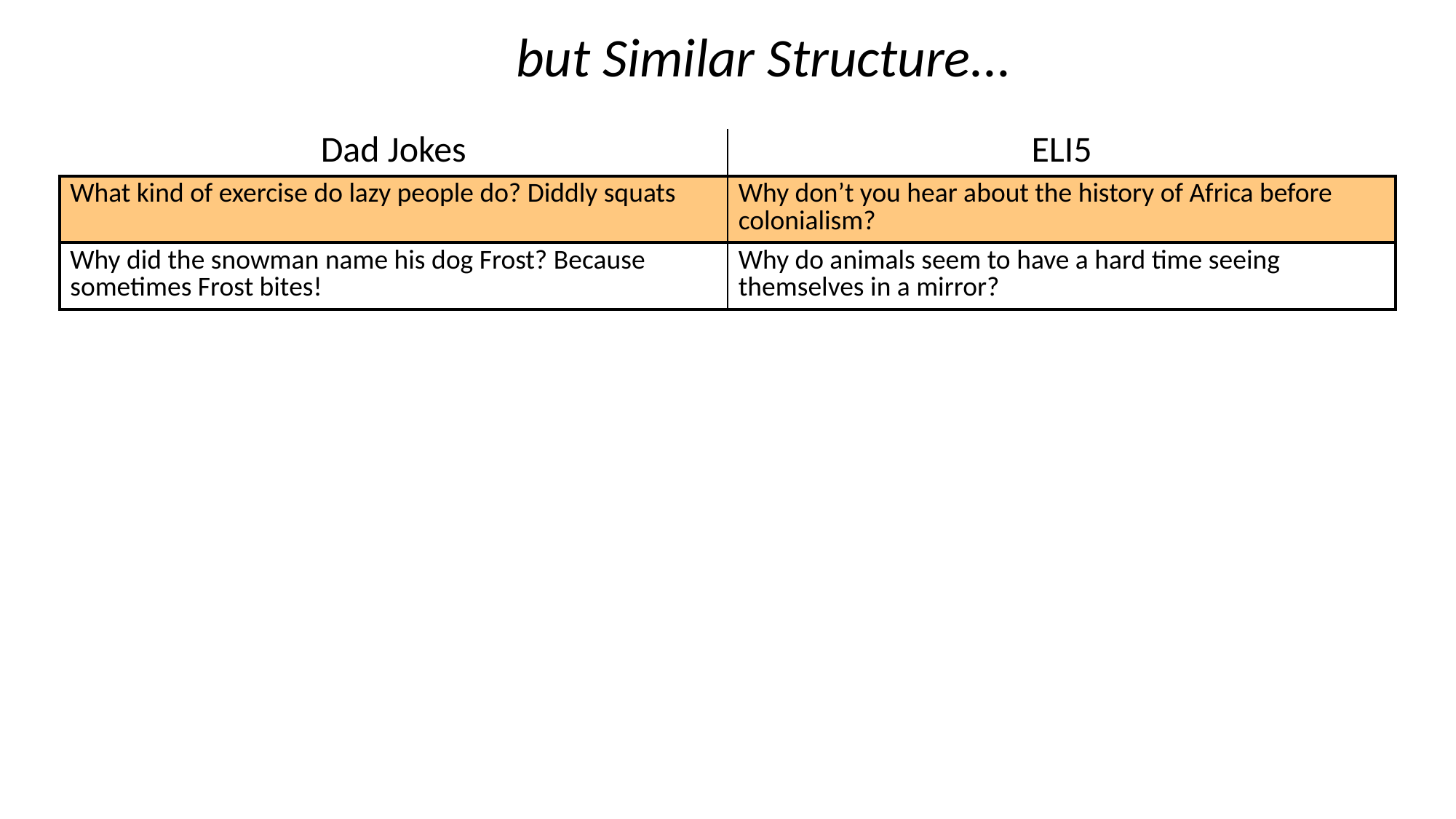

but Similar Structure...
| Dad Jokes | ELI5 |
| --- | --- |
| What kind of exercise do lazy people do? Diddly squats | Why don’t you hear about the history of Africa before colonialism? |
| Why did the snowman name his dog Frost? Because sometimes Frost bites! | Why do animals seem to have a hard time seeing themselves in a mirror? |